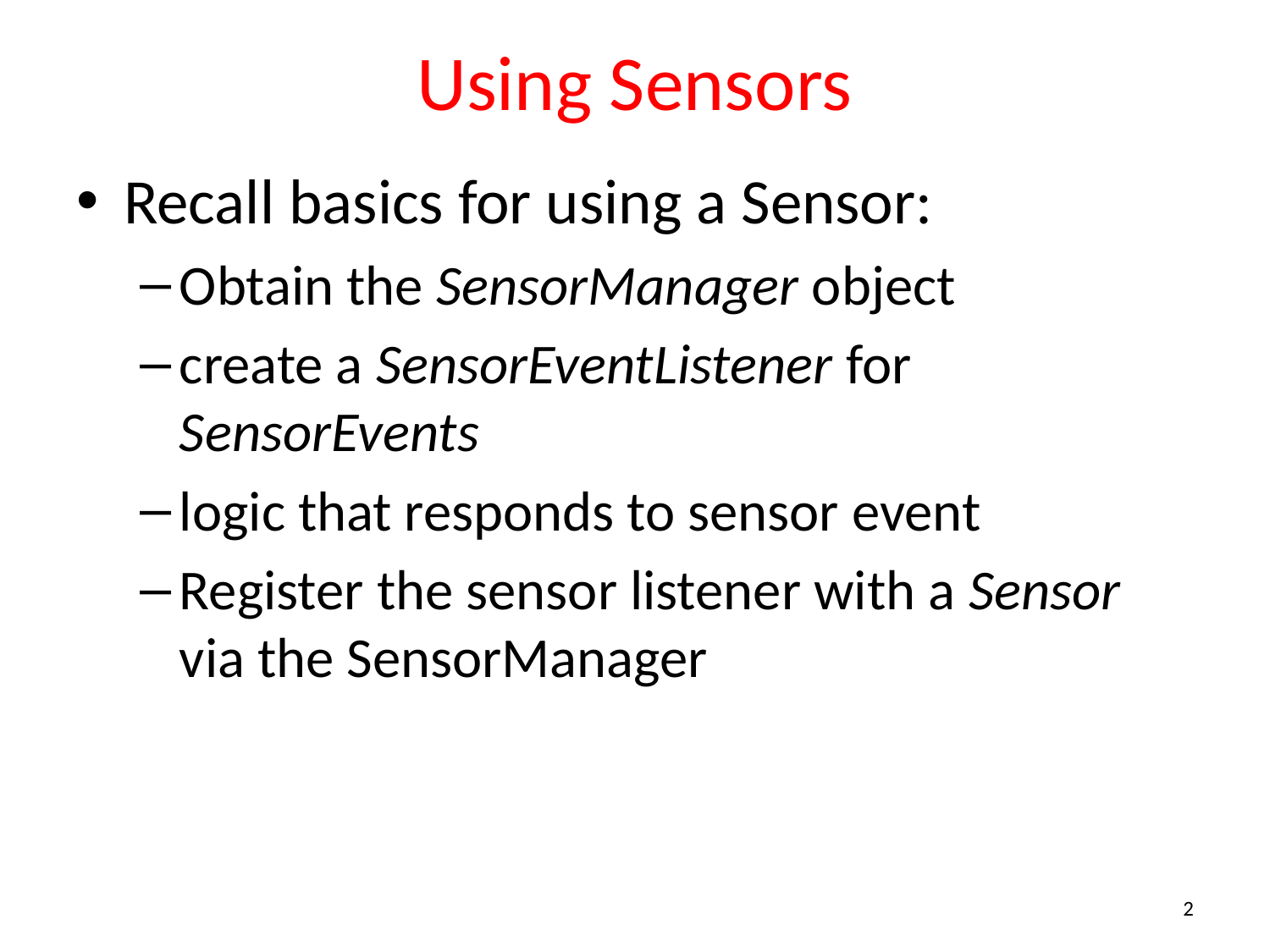

# Using Sensors
Recall basics for using a Sensor:
Obtain the SensorManager object
create a SensorEventListener for SensorEvents
logic that responds to sensor event
Register the sensor listener with a Sensor via the SensorManager

2